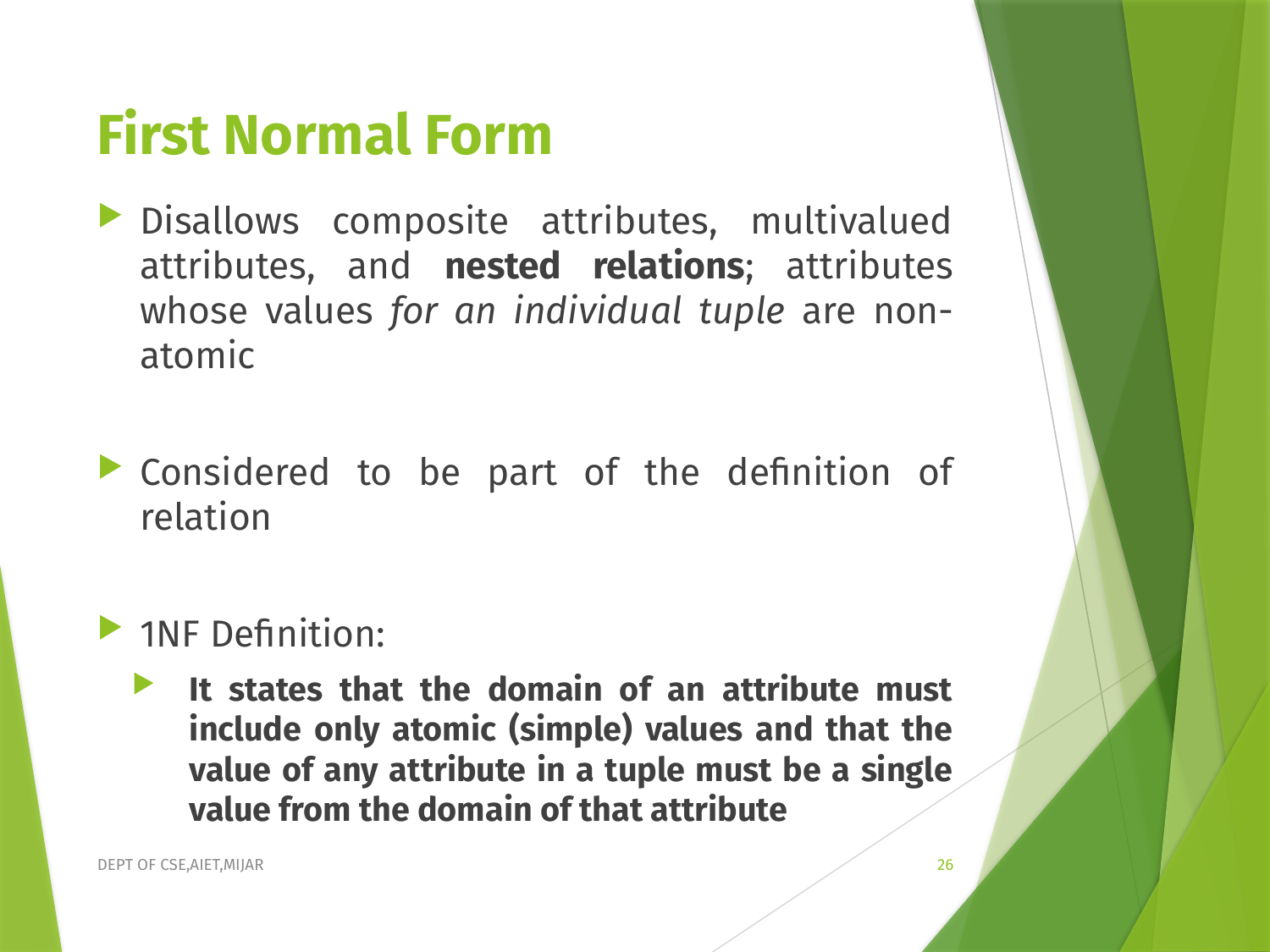

# First Normal Form
Disallows composite attributes, multivalued attributes, and nested relations; attributes whose values for an individual tuple are non-atomic

Considered to be part of the definition of relation

1NF Definition:
It states that the domain of an attribute must include only atomic (simple) values and that the value of any attribute in a tuple must be a single value from the domain of that attribute
DEPT OF CSE,AIET,MIJAR
26